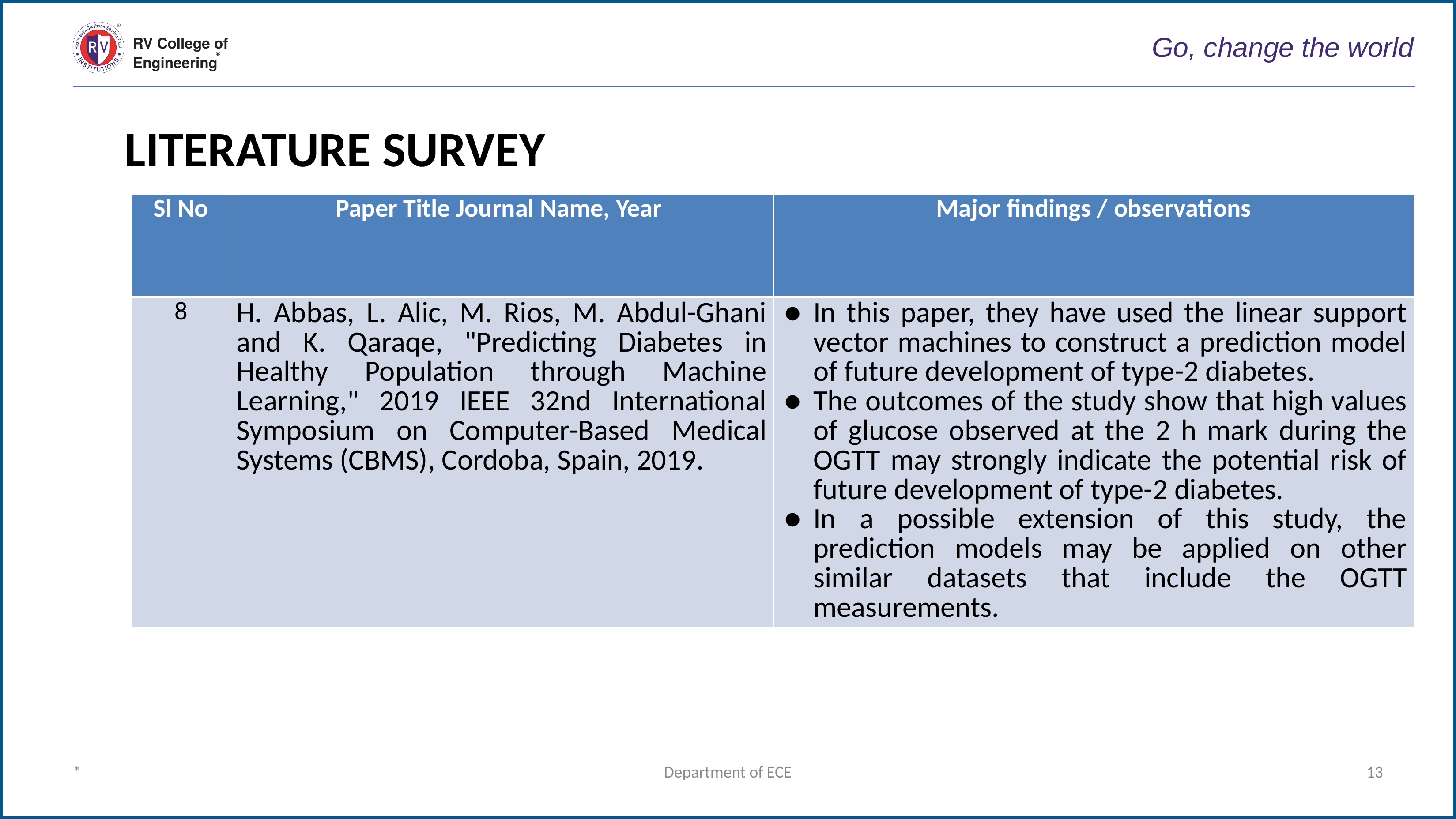

# Go, change the world
RV College of
Engineering

LITERATURE SURVEY
| Sl No | Paper Title Journal Name, Year | Major findings / observations |
| --- | --- | --- |
| 8 | H. Abbas, L. Alic, M. Rios, M. Abdul-Ghani and K. Qaraqe, "Predicting Diabetes in Healthy Population through Machine Learning," 2019 IEEE 32nd International Symposium on Computer-Based Medical Systems (CBMS), Cordoba, Spain, 2019. | In this paper, they have used the linear support vector machines to construct a prediction model of future development of type-2 diabetes. The outcomes of the study show that high values of glucose observed at the 2 h mark during the OGTT may strongly indicate the potential risk of future development of type-2 diabetes. In a possible extension of this study, the prediction models may be applied on other similar datasets that include the OGTT measurements. |
*
Department of ECE
13